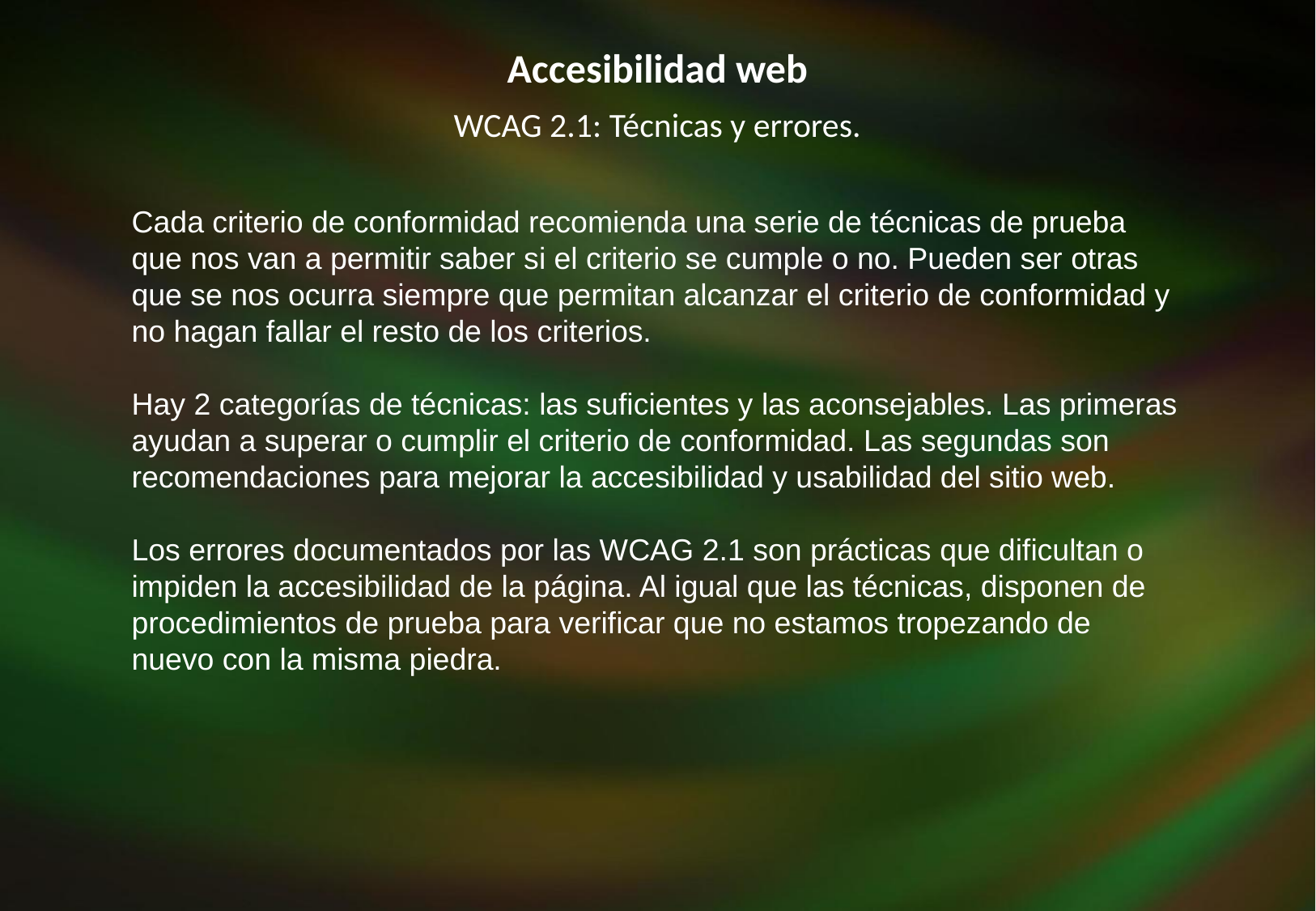

Accesibilidad web
WCAG 2.1: Técnicas y errores.
Cada criterio de conformidad recomienda una serie de técnicas de prueba que nos van a permitir saber si el criterio se cumple o no. Pueden ser otras que se nos ocurra siempre que permitan alcanzar el criterio de conformidad y no hagan fallar el resto de los criterios.

Hay 2 categorías de técnicas: las suficientes y las aconsejables. Las primeras ayudan a superar o cumplir el criterio de conformidad. Las segundas son recomendaciones para mejorar la accesibilidad y usabilidad del sitio web.

Los errores documentados por las WCAG 2.1 son prácticas que dificultan o impiden la accesibilidad de la página. Al igual que las técnicas, disponen de procedimientos de prueba para verificar que no estamos tropezando de nuevo con la misma piedra.